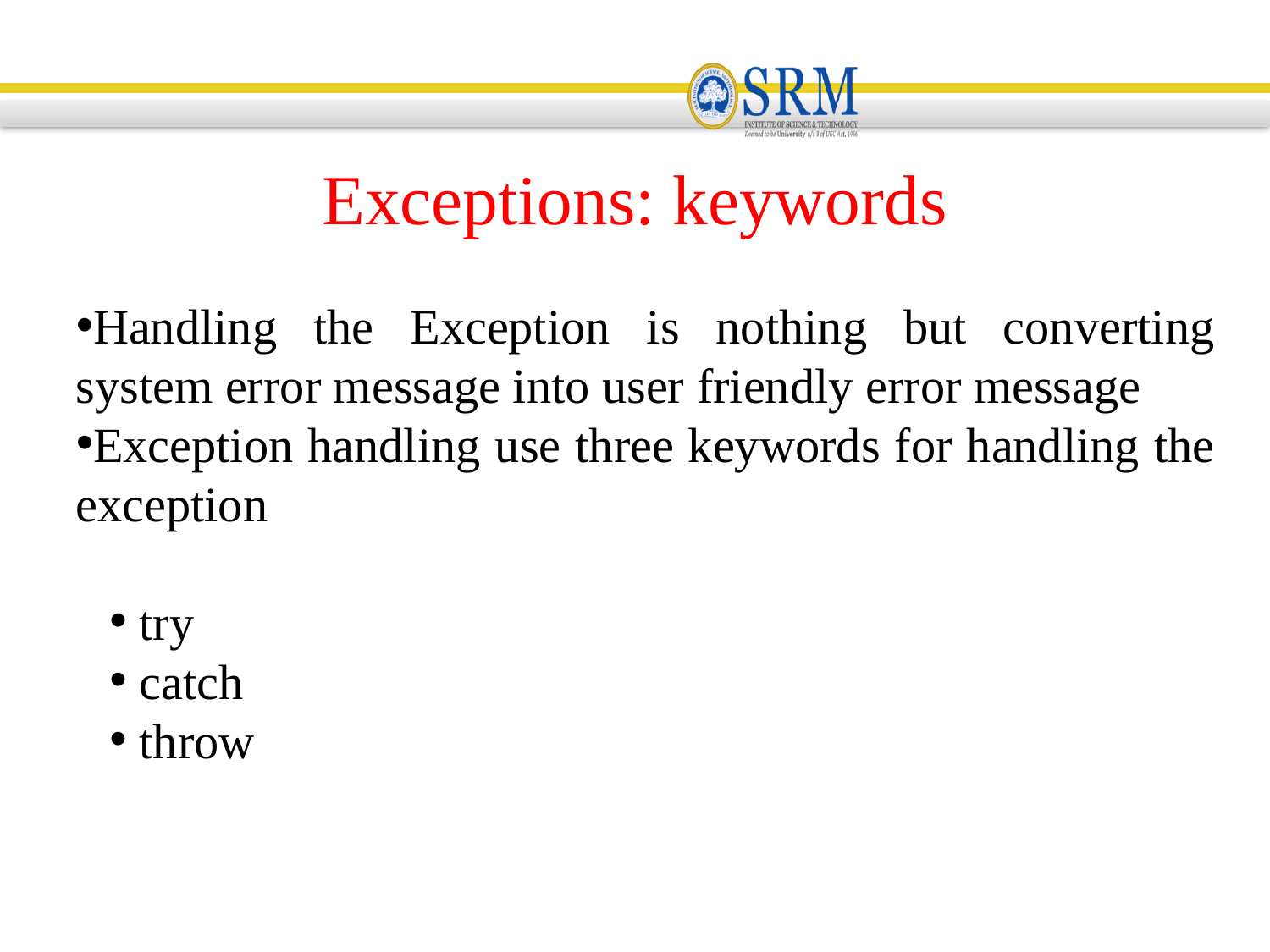

Exceptions: keywords
Handling the Exception is nothing but converting system error message into user friendly error message
Exception handling use three keywords for handling the exception

try
catch
throw